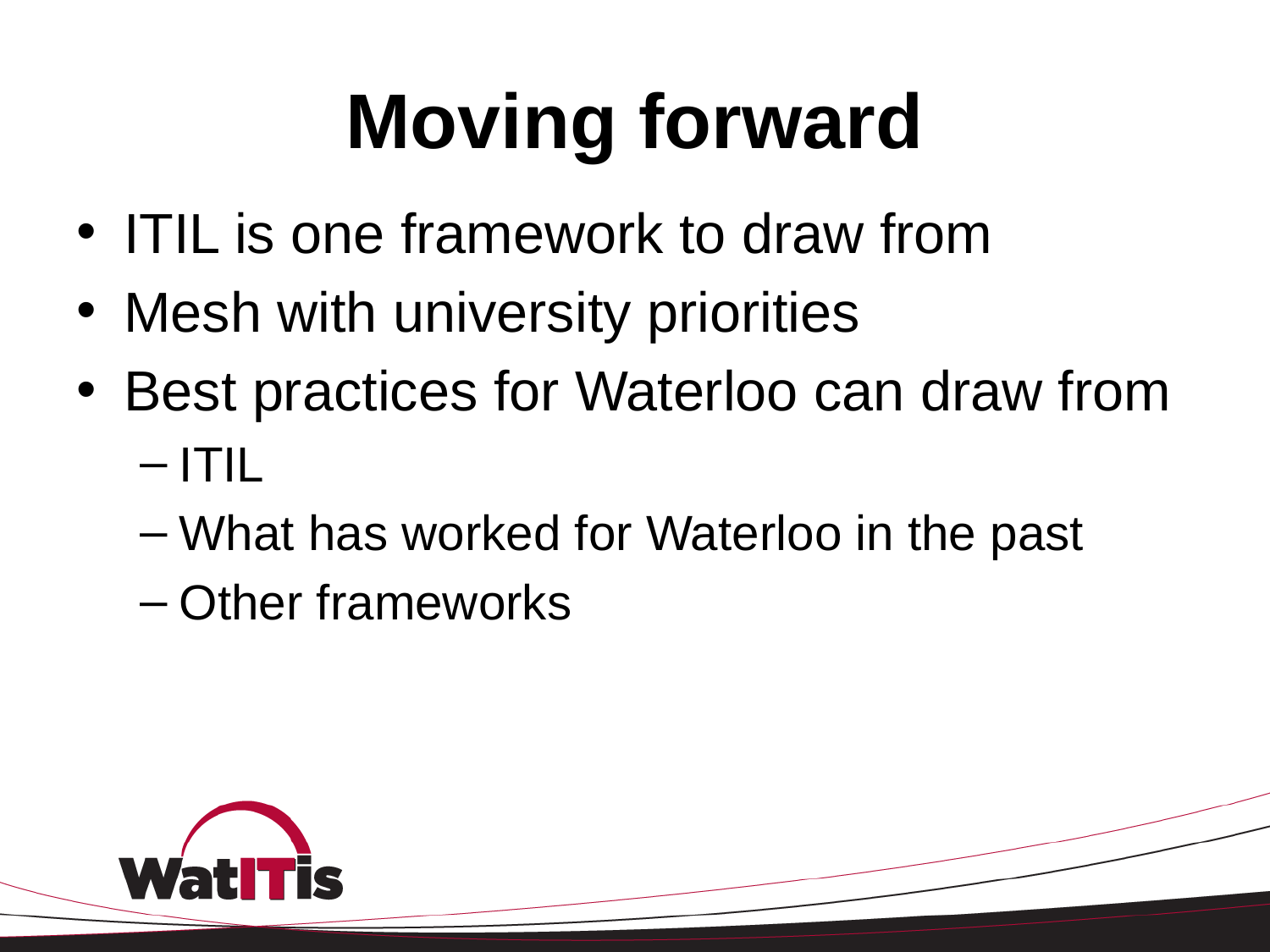

# Moving forward
ITIL is one framework to draw from
Mesh with university priorities
Best practices for Waterloo can draw from
ITIL
What has worked for Waterloo in the past
Other frameworks